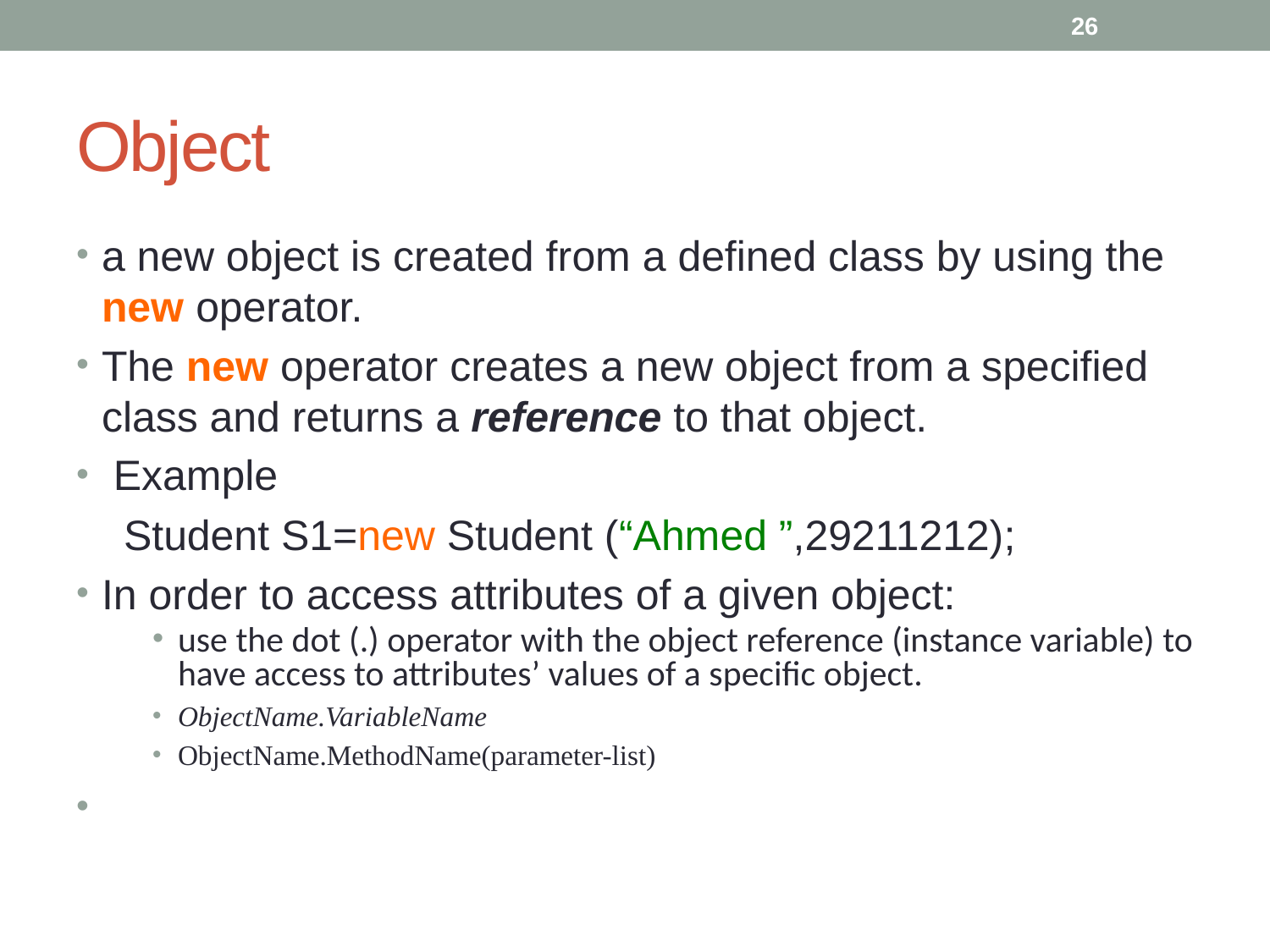

26
# Object
a new object is created from a defined class by using the new operator.
The new operator creates a new object from a specified class and returns a reference to that object.
 Example
    Student S1=new Student (“Ahmed ”,29211212);
In order to access attributes of a given object:
use the dot (.) operator with the object reference (instance variable) to have access to attributes’ values of a specific object.
ObjectName.VariableName
ObjectName.MethodName(parameter-list)